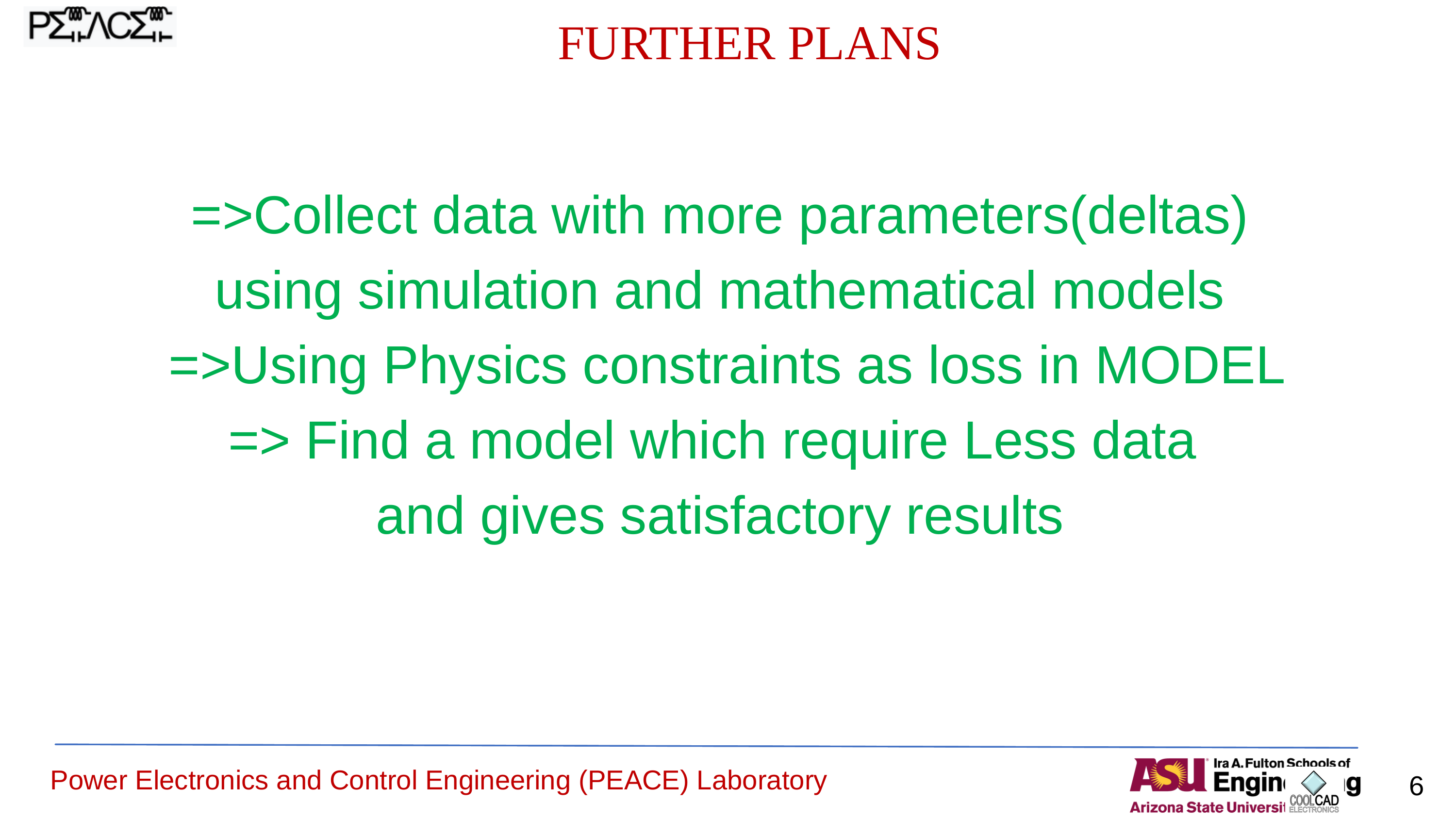

FURTHER PLANS
=>Collect data with more parameters(deltas)
using simulation and mathematical models
 =>Using Physics constraints as loss in MODEL
=> Find a model which require Less data
and gives satisfactory results

Power Electronics and Control Engineering (PEACE) Laboratory

6